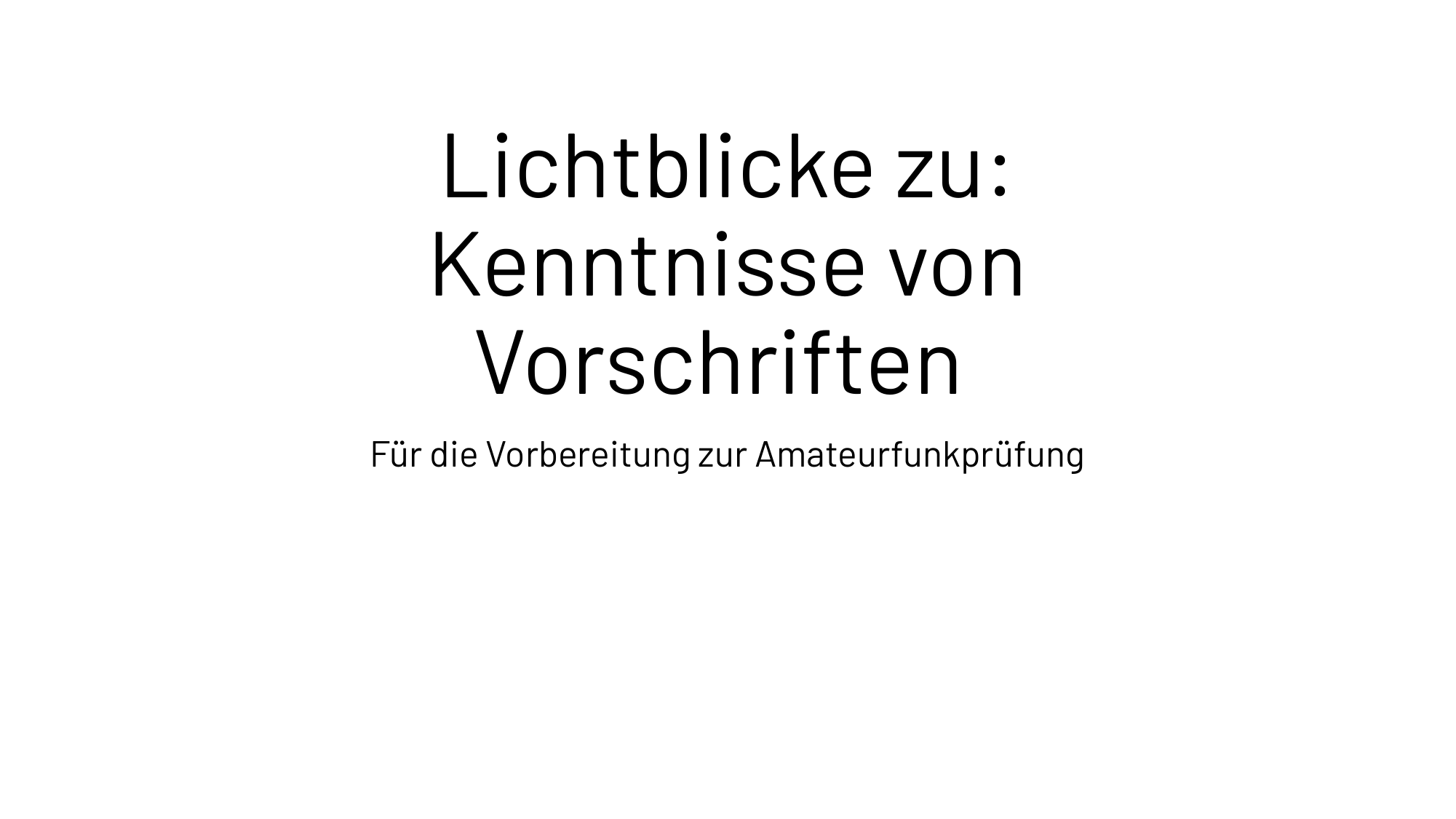

# Lichtblicke zu: Kenntnisse von Vorschriften
Für die Vorbereitung zur Amateurfunkprüfung